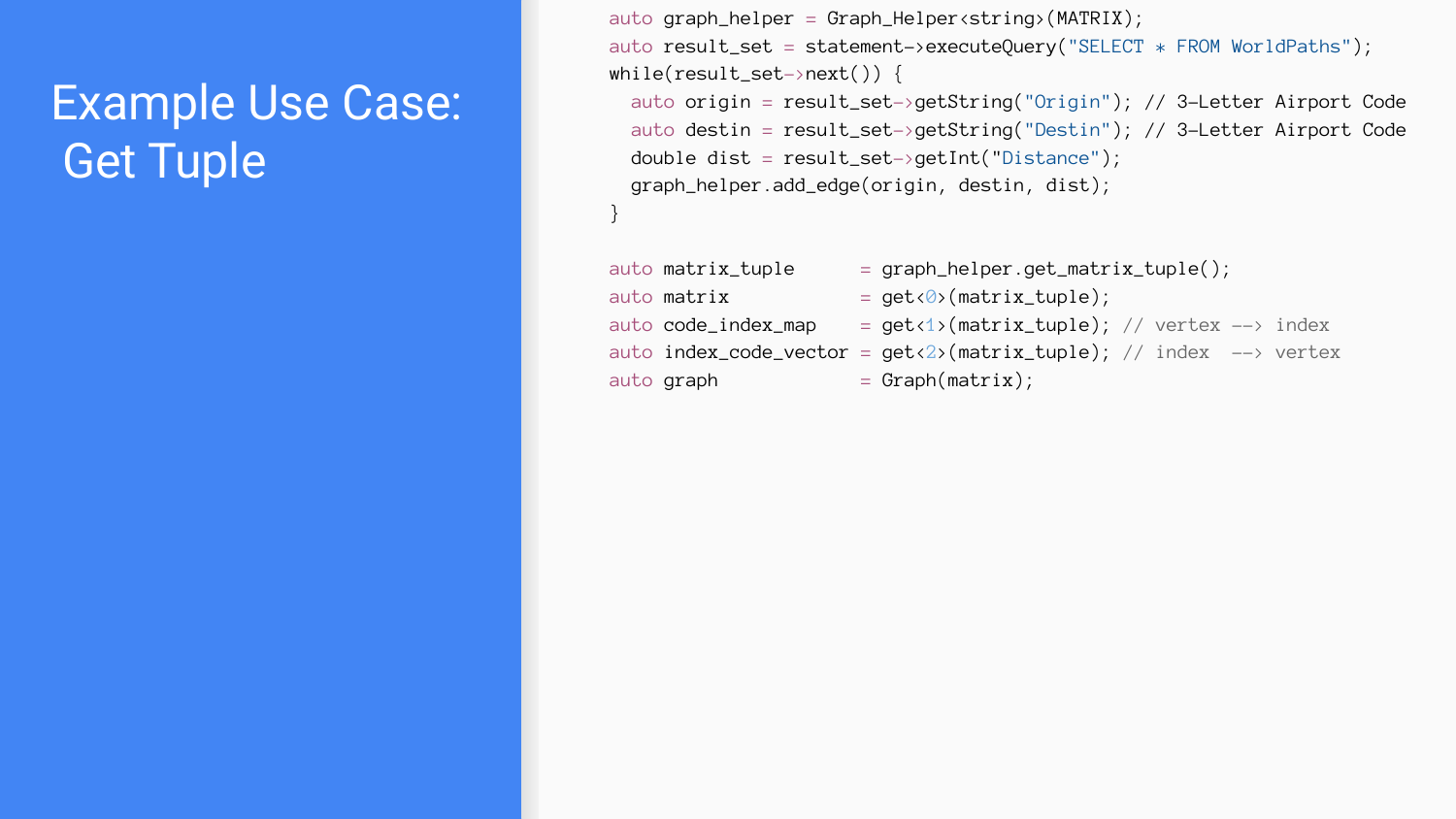

auto graph_helper = Graph_Helper<string>(MATRIX);
auto result_set = statement->executeQuery("SELECT * FROM WorldPaths");
while(result_set->next()) {
  auto origin = result_set->getString("Origin"); // 3-Letter Airport Code
  auto destin = result_set->getString("Destin"); // 3-Letter Airport Code
  double dist = result_set->getInt("Distance");
  graph_helper.add_edge(origin, destin, dist);
}
auto matrix_tuple      = graph_helper.get_matrix_tuple();
auto matrix            = get<0>(matrix_tuple);
auto code_index_map    = get<1>(matrix_tuple); // vertex --> index
auto index_code_vector = get<2>(matrix_tuple); // index  --> vertex
auto graph             = Graph(matrix);
# Example Use Case: Get Tuple